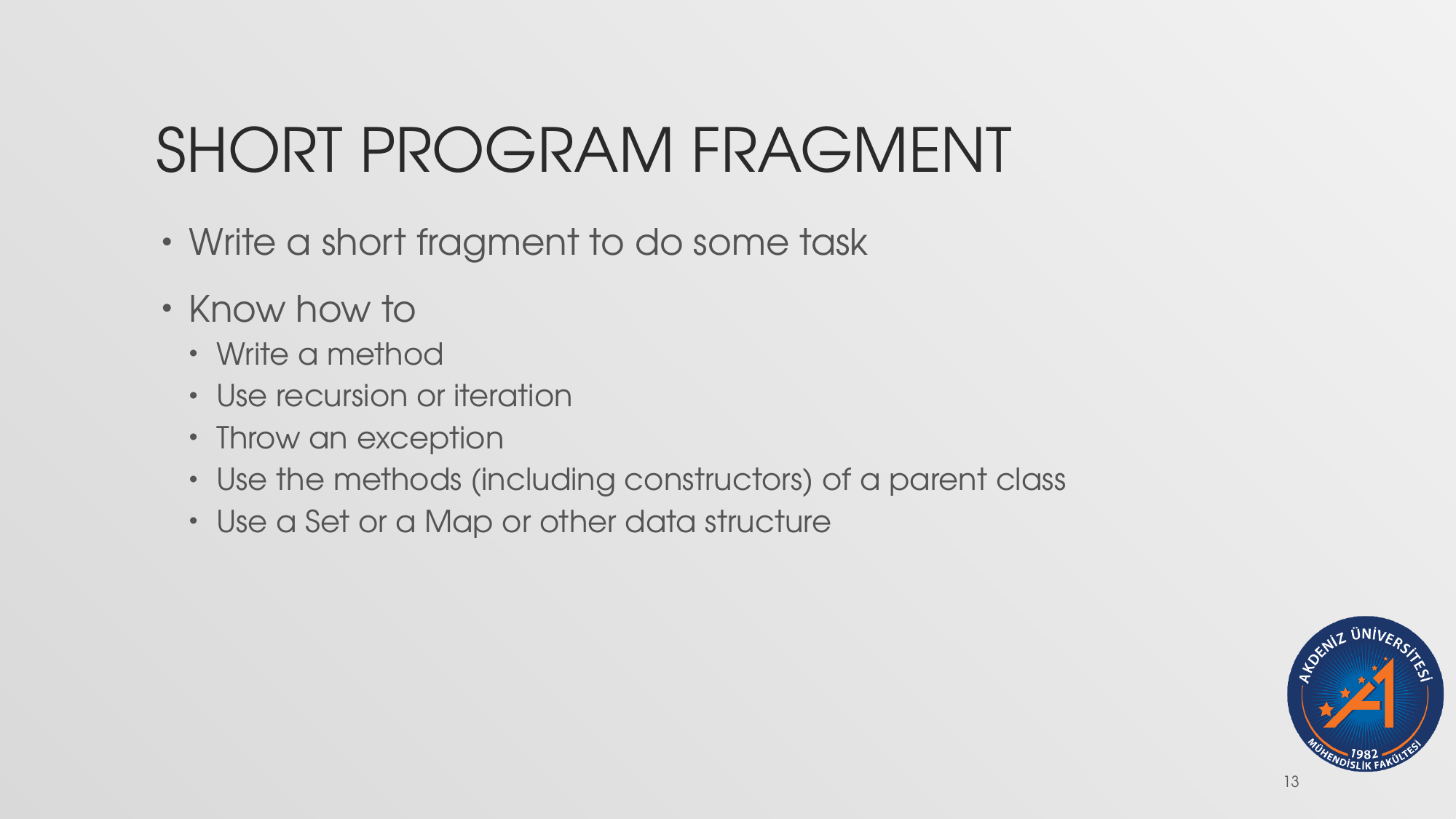

# Short program fragment
Write a short fragment to do some task
Know how to
Write a method
Use recursion or iteration
Throw an exception
Use the methods (including constructors) of a parent class
Use a Set or a Map or other data structure
13